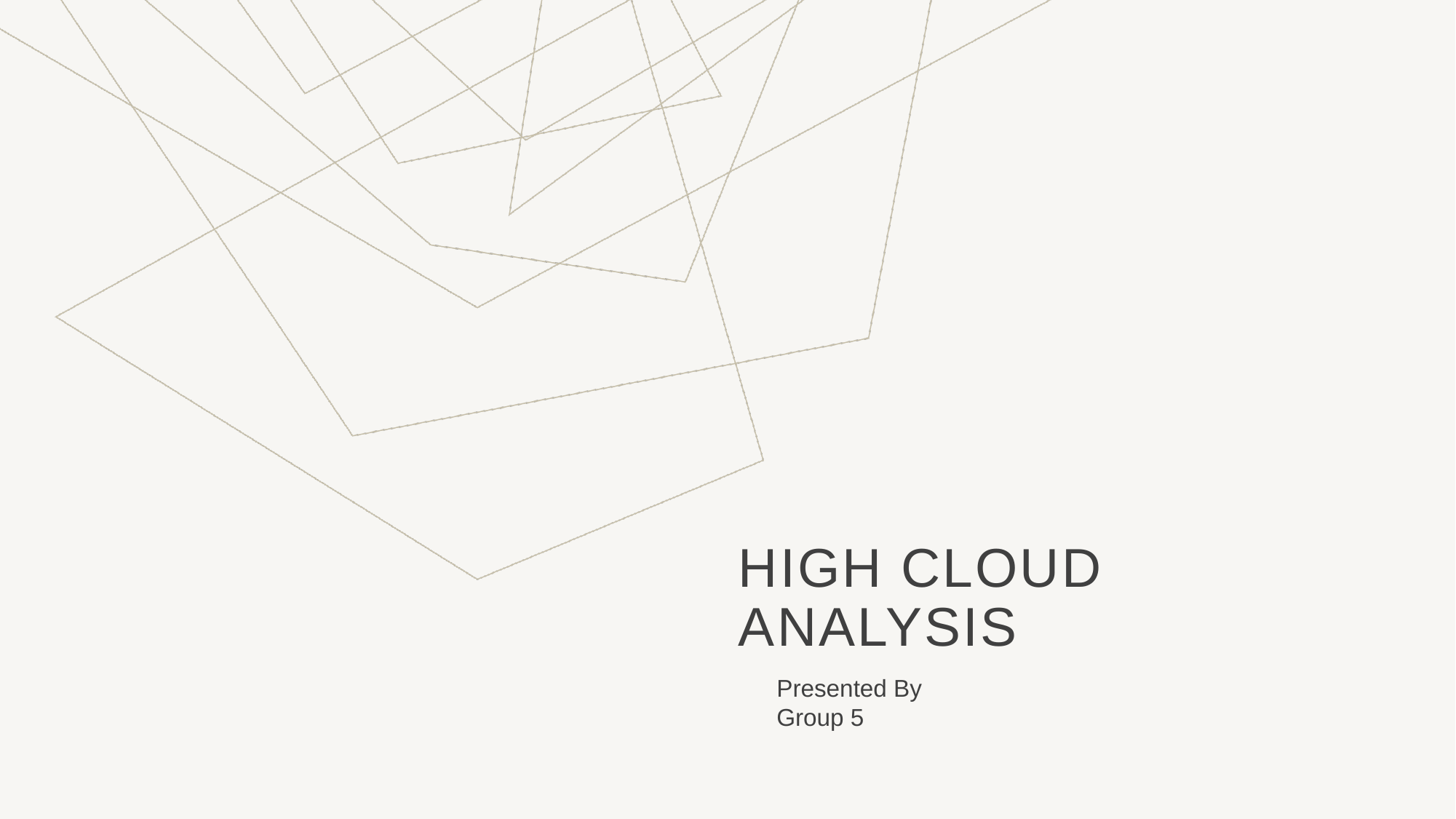

# High cloud Analysis
Presented By
Group 5